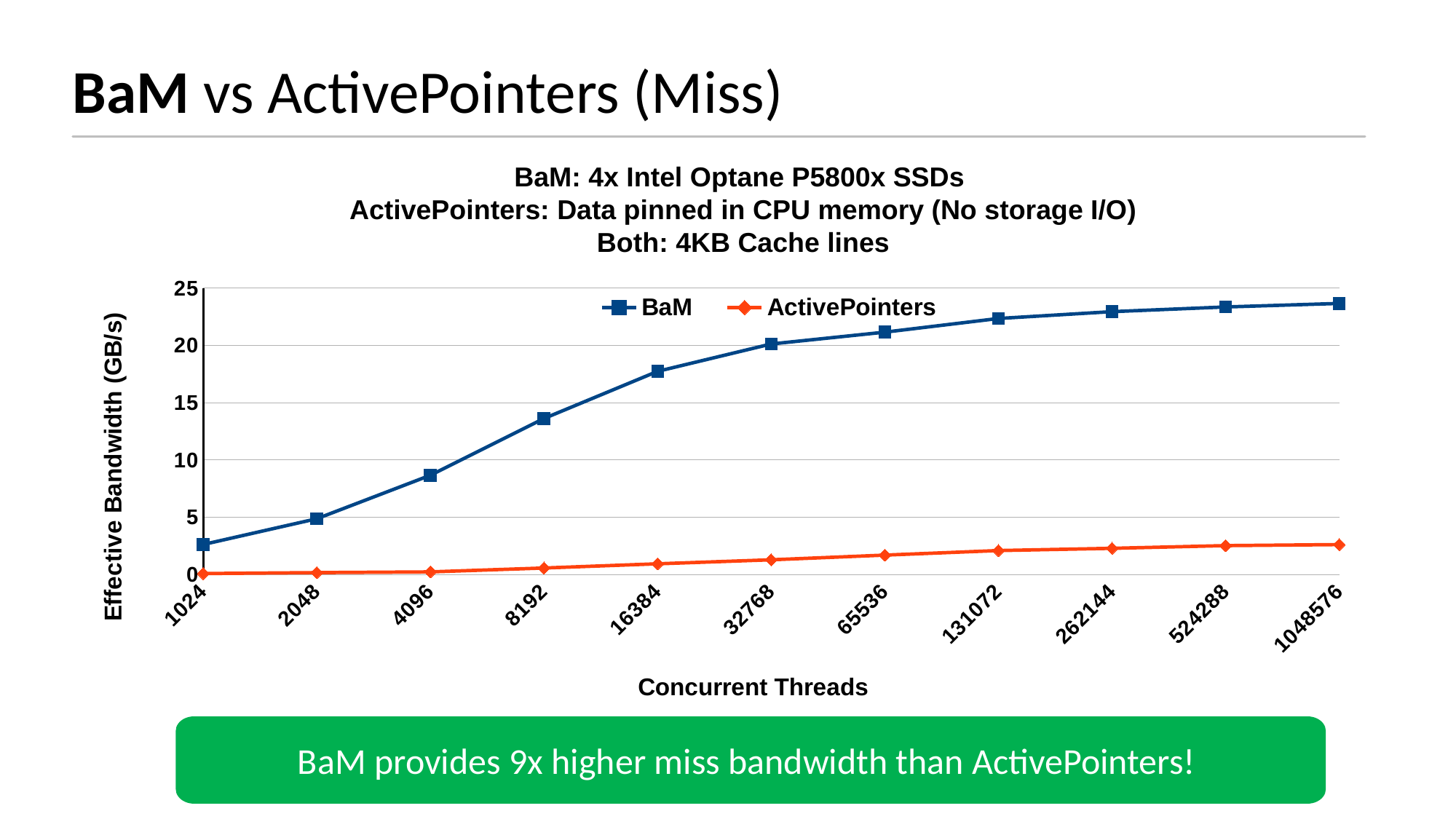

BaM vs ActivePointers (Miss)

BaM: 4x Intel Optane P5800x SSDs
ActivePointers: Data pinned in CPU memory (No storage I/O)
Both: 4KB Cache lines

### Chart

| Category | BaM | ActivePointers |
|---|---|---|
| 1024 | 2.6199817657470703 | 0.08165016770362854 |
| 2048 | 4.865683615207672 | 0.16163960099220276 |
| 4096 | 8.669793605804443 | 0.22614970803260803 |
| 8192 | 13.623908162117004 | 0.5659788846969604 |
| 16384 | 17.742812633514404 | 0.9317770600318909 |
| 32768 | 20.130351185798645 | 1.2824684381484985 |
| 65536 | 21.163374185562134 | 1.6926005482673645 |
| 131072 | 22.35718071460724 | 2.0905286073684692 |
| 262144 | 22.954195737838745 | 2.2842511534690857 |
| 524288 | 23.36271107196808 | 2.5190412998199463 |
| 1048576 | 23.67079257965088 | 2.611324191093445 |
BaM provides 9x higher miss bandwidth than ActivePointers!